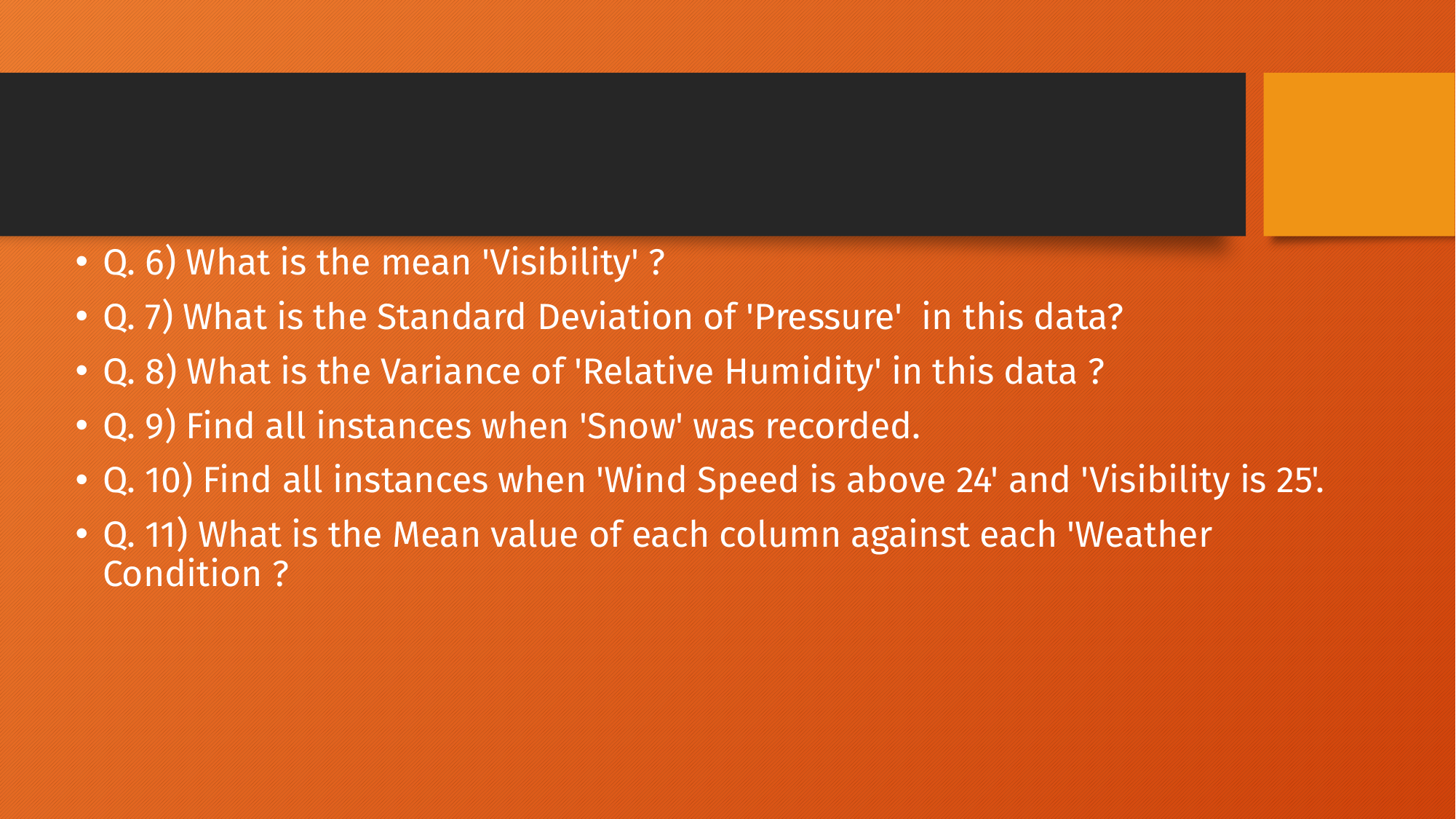

Q. 6) What is the mean 'Visibility' ?
Q. 7) What is the Standard Deviation of 'Pressure'  in this data?
Q. 8) What is the Variance of 'Relative Humidity' in this data ?
Q. 9) Find all instances when 'Snow' was recorded.
Q. 10) Find all instances when 'Wind Speed is above 24' and 'Visibility is 25'.
Q. 11) What is the Mean value of each column against each 'Weather Condition ?